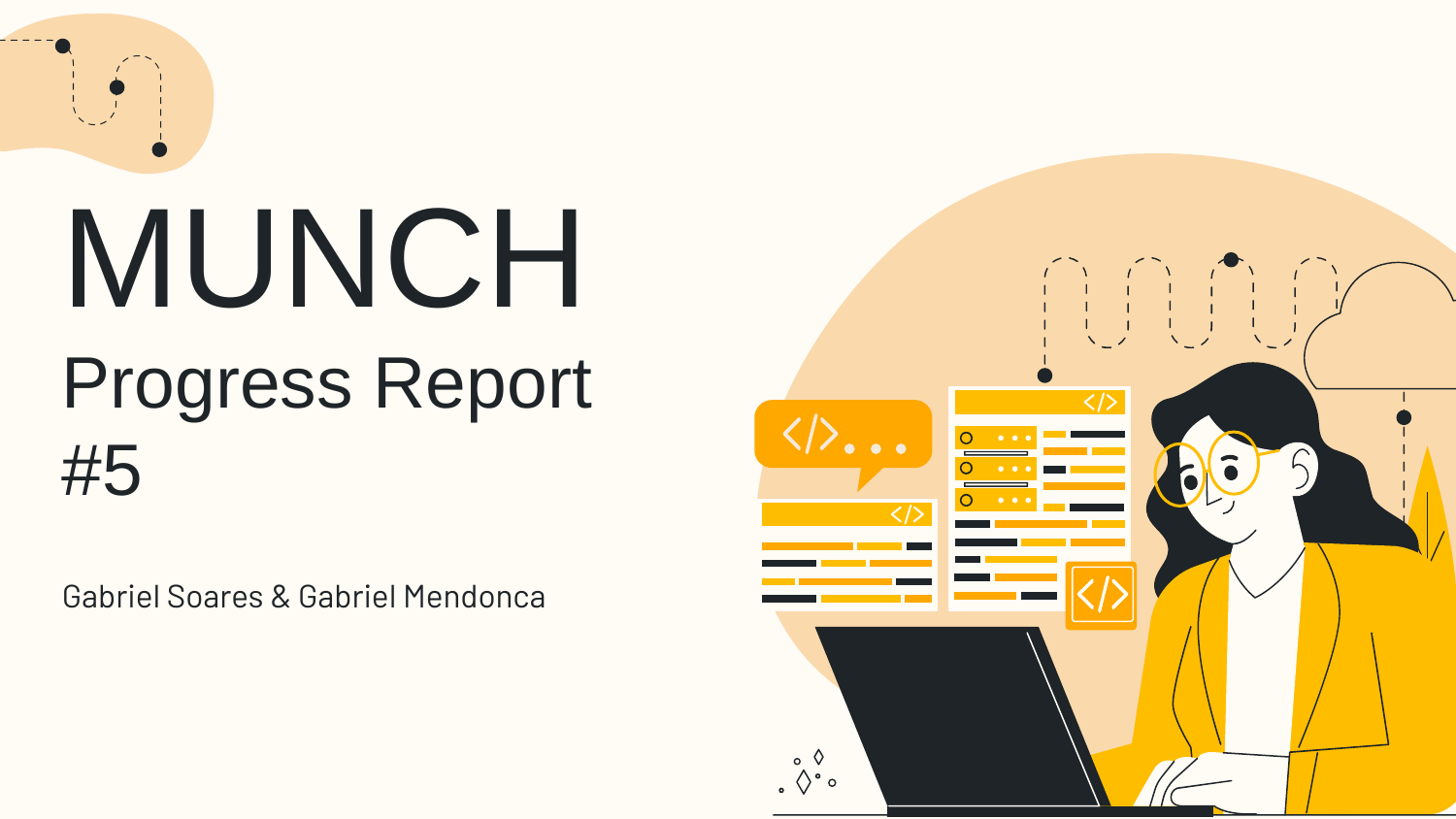

# MUNCH
Progress Report #5
Gabriel Soares & Gabriel Mendonca